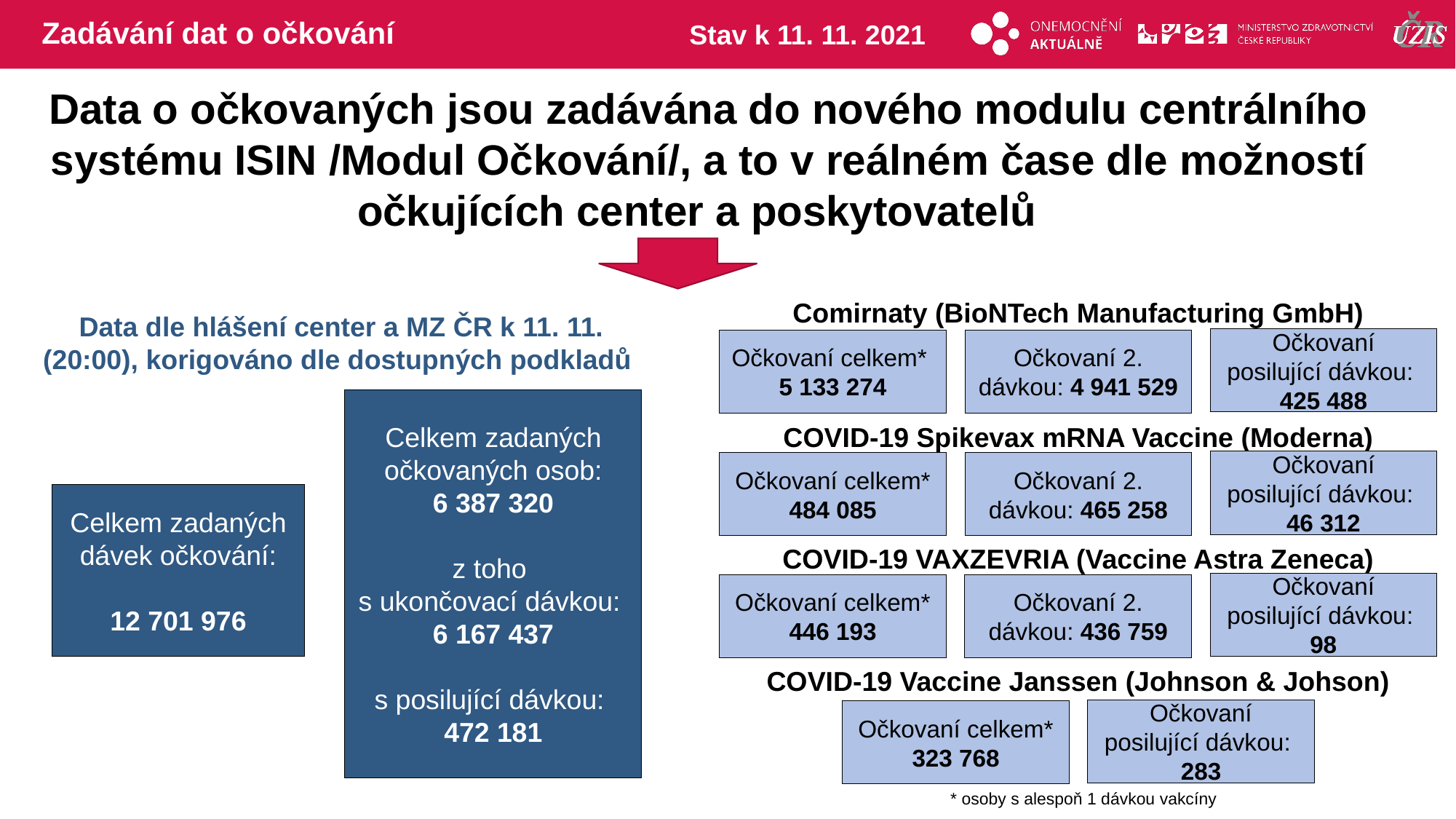

# Zadávání dat o očkování
Stav k 11. 11. 2021
Data o očkovaných jsou zadávána do nového modulu centrálního systému ISIN /Modul Očkování/, a to v reálném čase dle možností očkujících center a poskytovatelů

Comirnaty (BioNTech Manufacturing GmbH)
Data dle hlášení center a MZ ČR k 11. 11. (20:00), korigováno dle dostupných podkladů
Očkovaní
posilující dávkou:
425 488
Očkovaní celkem*
5 133 274
Očkovaní 2. dávkou: 4 941 529
Celkem zadaných očkovaných osob:
6 387 320

z toho
s ukončovací dávkou:
6 167 437

s posilující dávkou:
472 181
COVID-19 Spikevax mRNA Vaccine (Moderna)
Očkovaní
posilující dávkou:
46 312
Očkovaní celkem* 484 085
Očkovaní 2. dávkou: 465 258
Celkem zadaných dávek očkování:

12 701 976
COVID-19 VAXZEVRIA (Vaccine Astra Zeneca)
Očkovaní
posilující dávkou:
98
Očkovaní celkem* 446 193
Očkovaní 2. dávkou: 436 759
COVID-19 Vaccine Janssen (Johnson & Johson)
Očkovaní
posilující dávkou:
283
Očkovaní celkem* 323 768
* osoby s alespoň 1 dávkou vakcíny